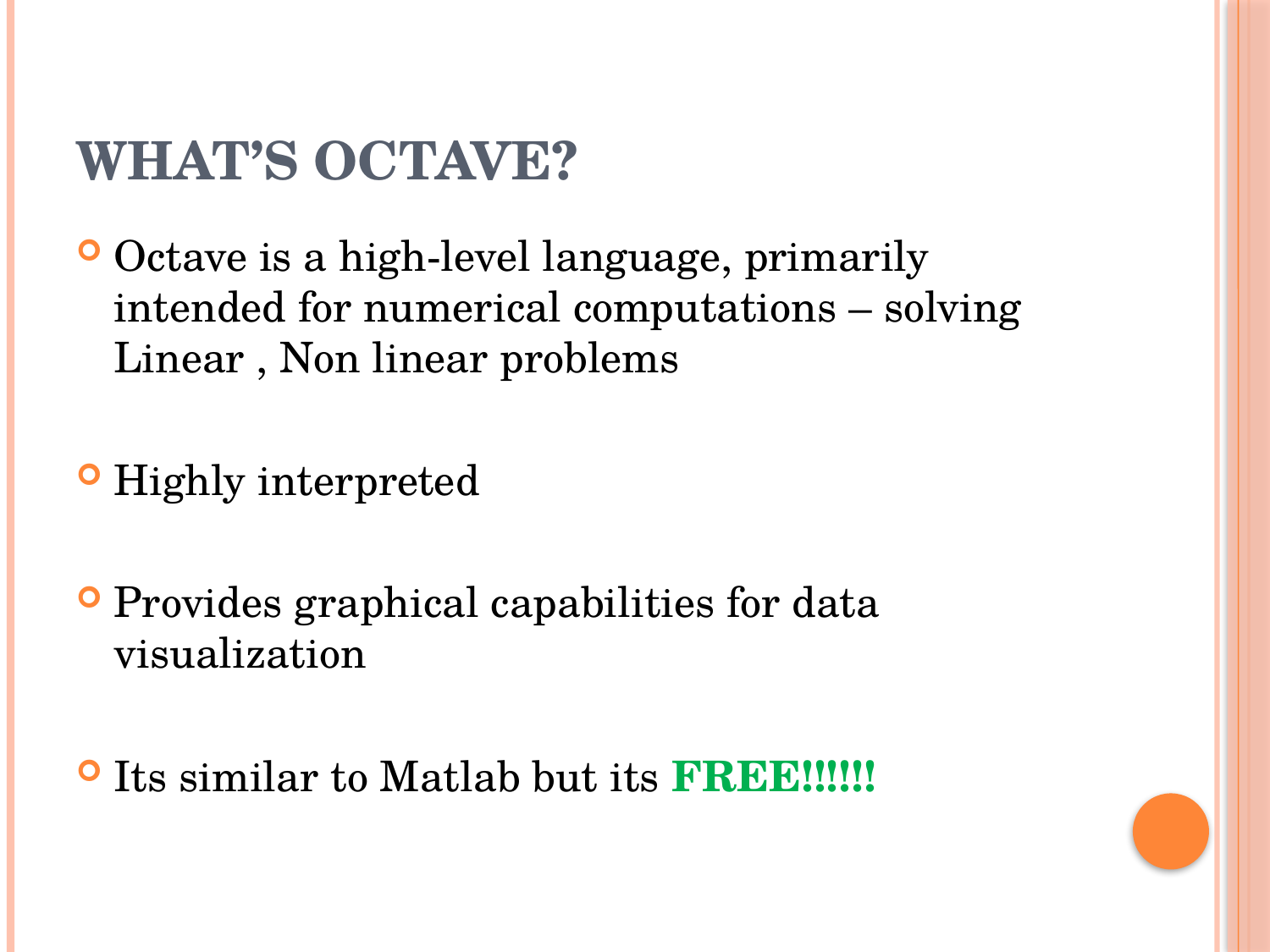

# What’s Octave?
Octave is a high-level language, primarily intended for numerical computations – solving Linear , Non linear problems

Highly interpreted

Provides graphical capabilities for data visualization

Its similar to Matlab but its FREE!!!!!!